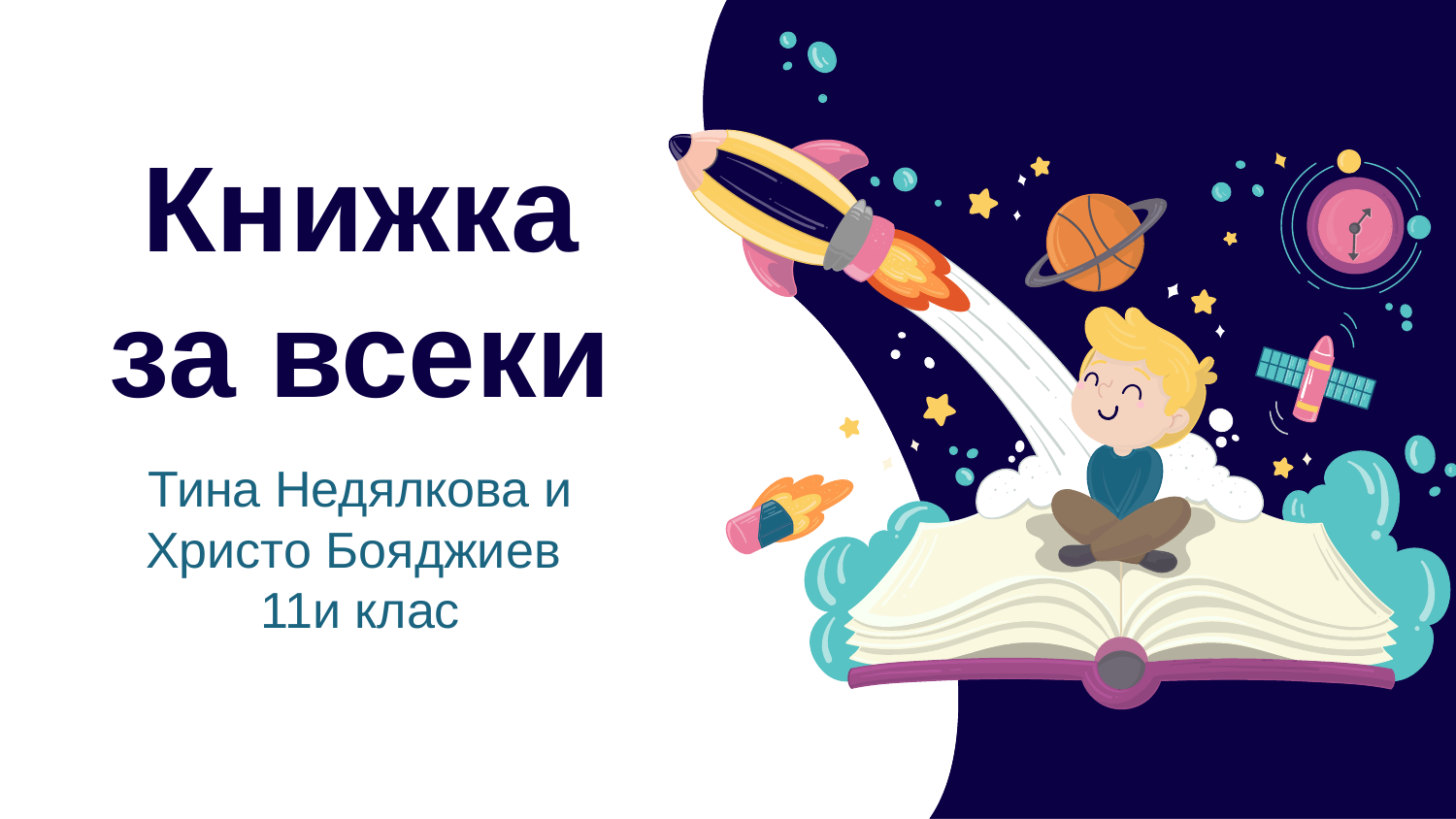

# Книжка за всеки
Тина Недялкова и Христо Бояджиев
11и клас